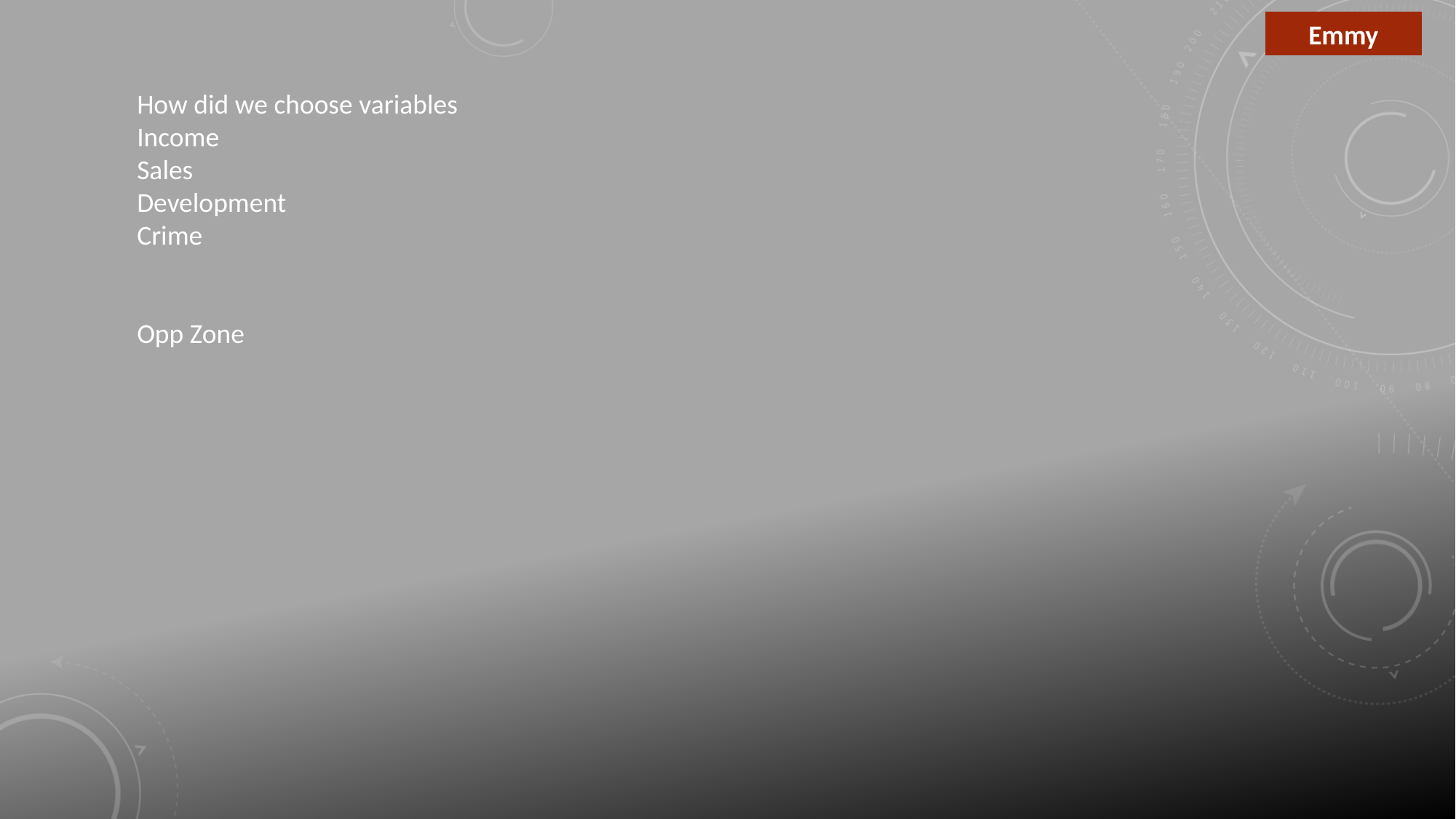

Emmy
How did we choose variables
Income
Sales
Development
Crime

Opp Zone